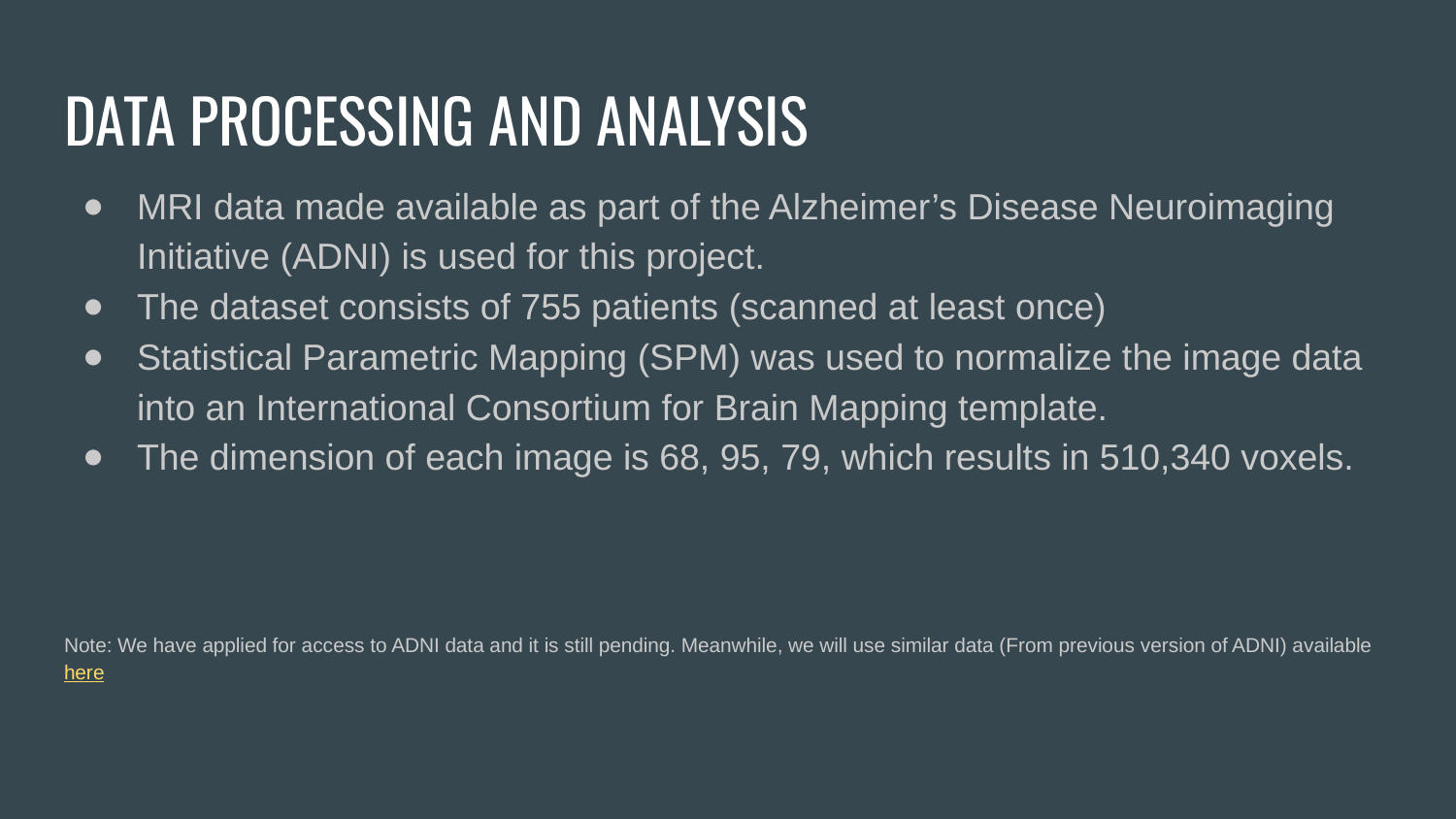

# DATA PROCESSING AND ANALYSIS
MRI data made available as part of the Alzheimer’s Disease Neuroimaging Initiative (ADNI) is used for this project.
The dataset consists of 755 patients (scanned at least once)
Statistical Parametric Mapping (SPM) was used to normalize the image data into an International Consortium for Brain Mapping template.
The dimension of each image is 68, 95, 79, which results in 510,340 voxels.

Note: We have applied for access to ADNI data and it is still pending. Meanwhile, we will use similar data (From previous version of ADNI) available here